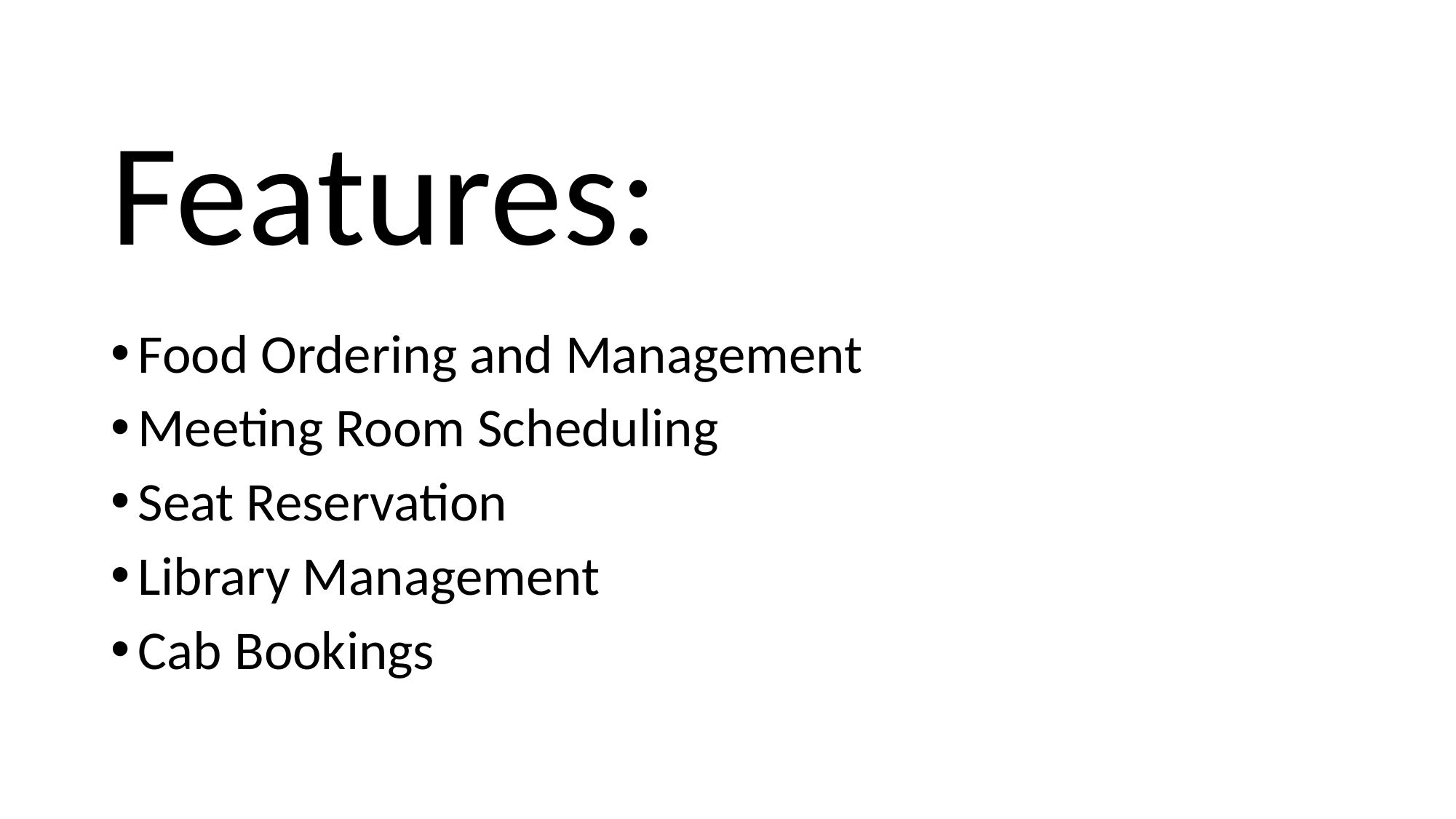

# Features:
Food Ordering and Management
Meeting Room Scheduling
Seat Reservation
Library Management
Cab Bookings